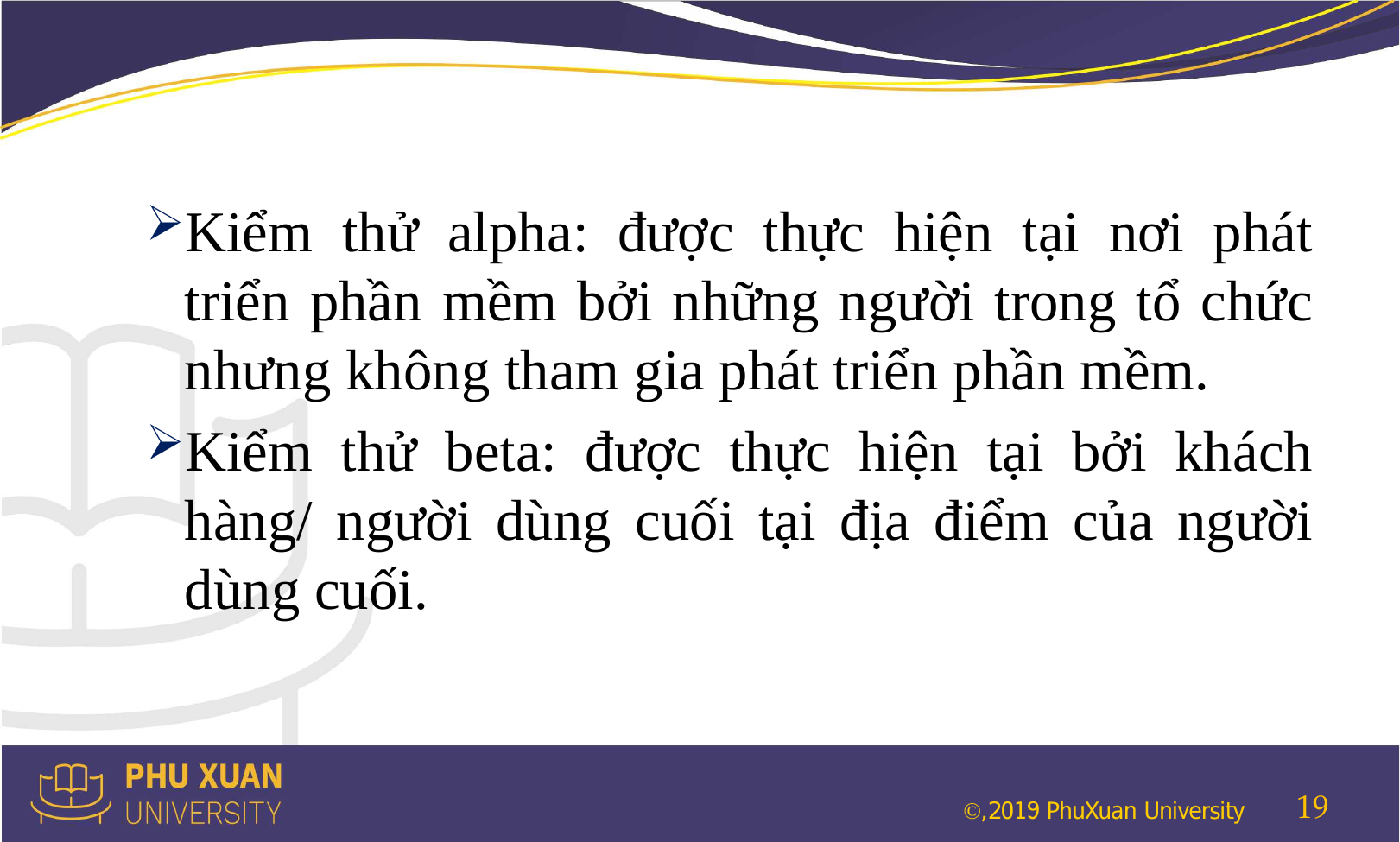

#
Kiểm thử alpha: được thực hiện tại nơi phát triển phần mềm bởi những người trong tổ chức nhưng không tham gia phát triển phần mềm.
Kiểm thử beta: được thực hiện tại bởi khách hàng/ người dùng cuối tại địa điểm của người dùng cuối.

19